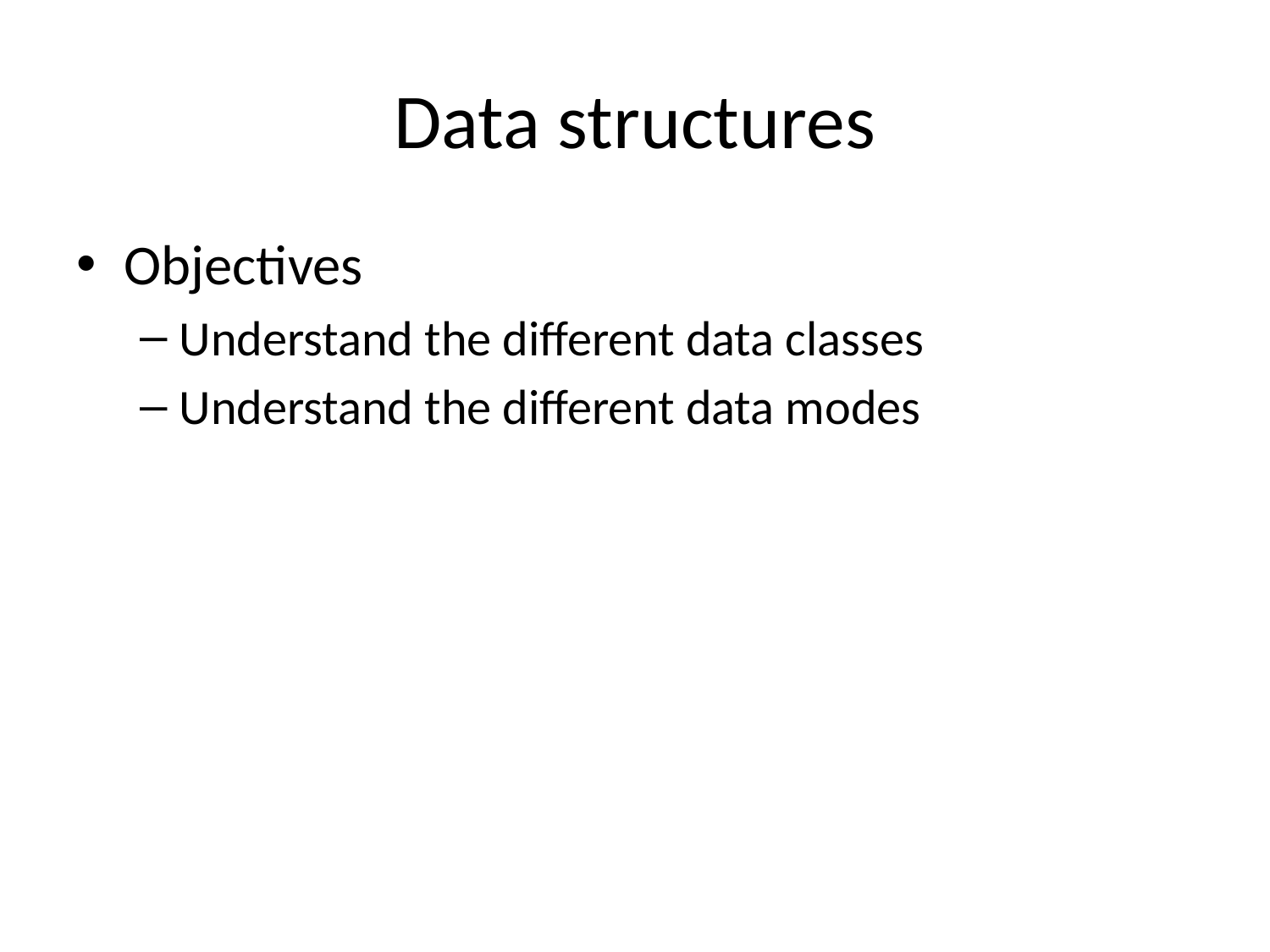

# Data structures
Objectives
Understand the different data classes
Understand the different data modes